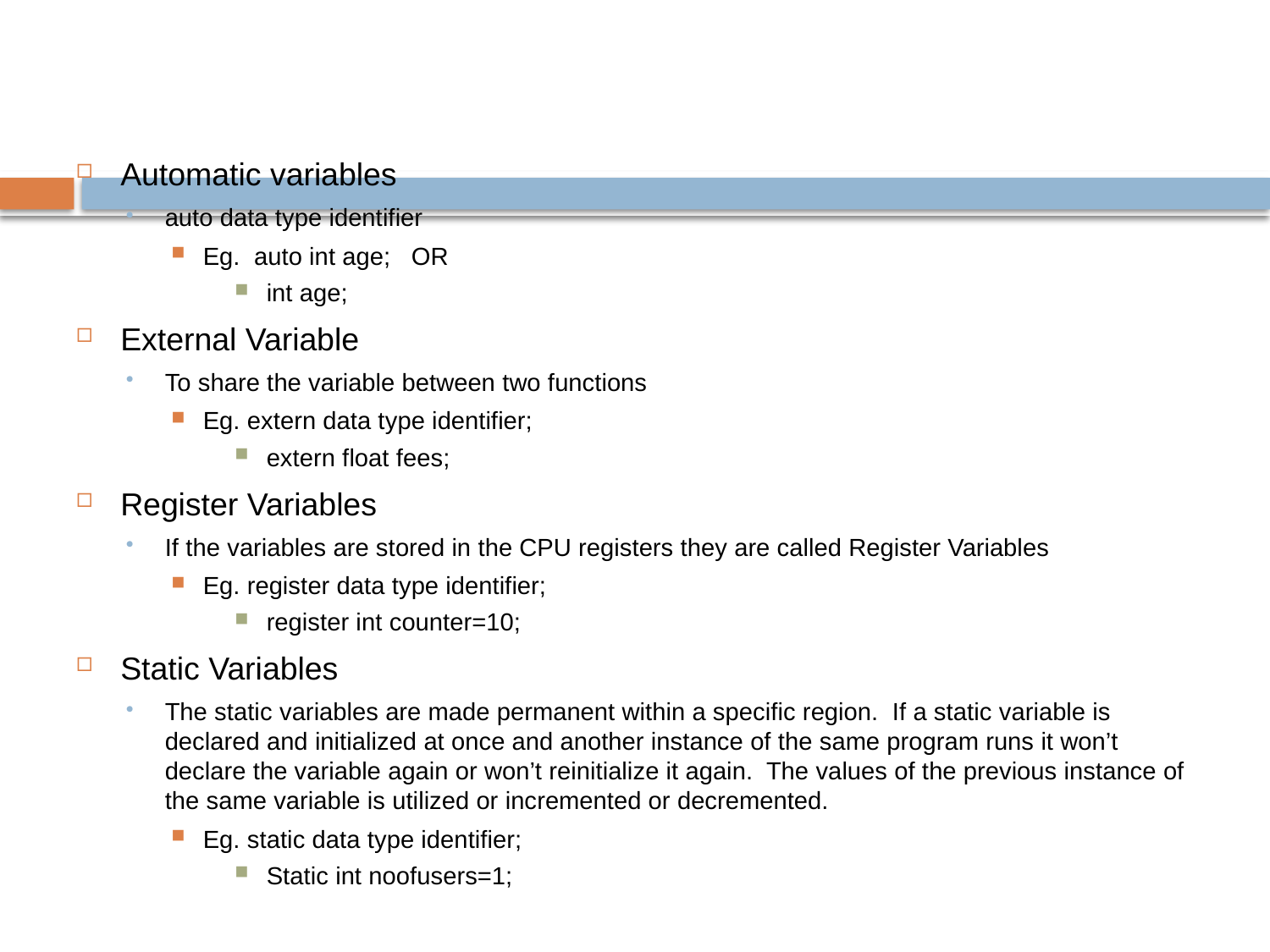

Automatic variables
auto data type identifier
Eg.  auto int age;   OR
int age;
External Variable
To share the variable between two functions
Eg. extern data type identifier;
extern float fees;
Register Variables
If the variables are stored in the CPU registers they are called Register Variables
Eg. register data type identifier;
register int counter=10;
Static Variables
The static variables are made permanent within a specific region.  If a static variable is declared and initialized at once and another instance of the same program runs it won’t declare the variable again or won’t reinitialize it again.  The values of the previous instance of the same variable is utilized or incremented or decremented.
Eg. static data type identifier;
Static int noofusers=1;